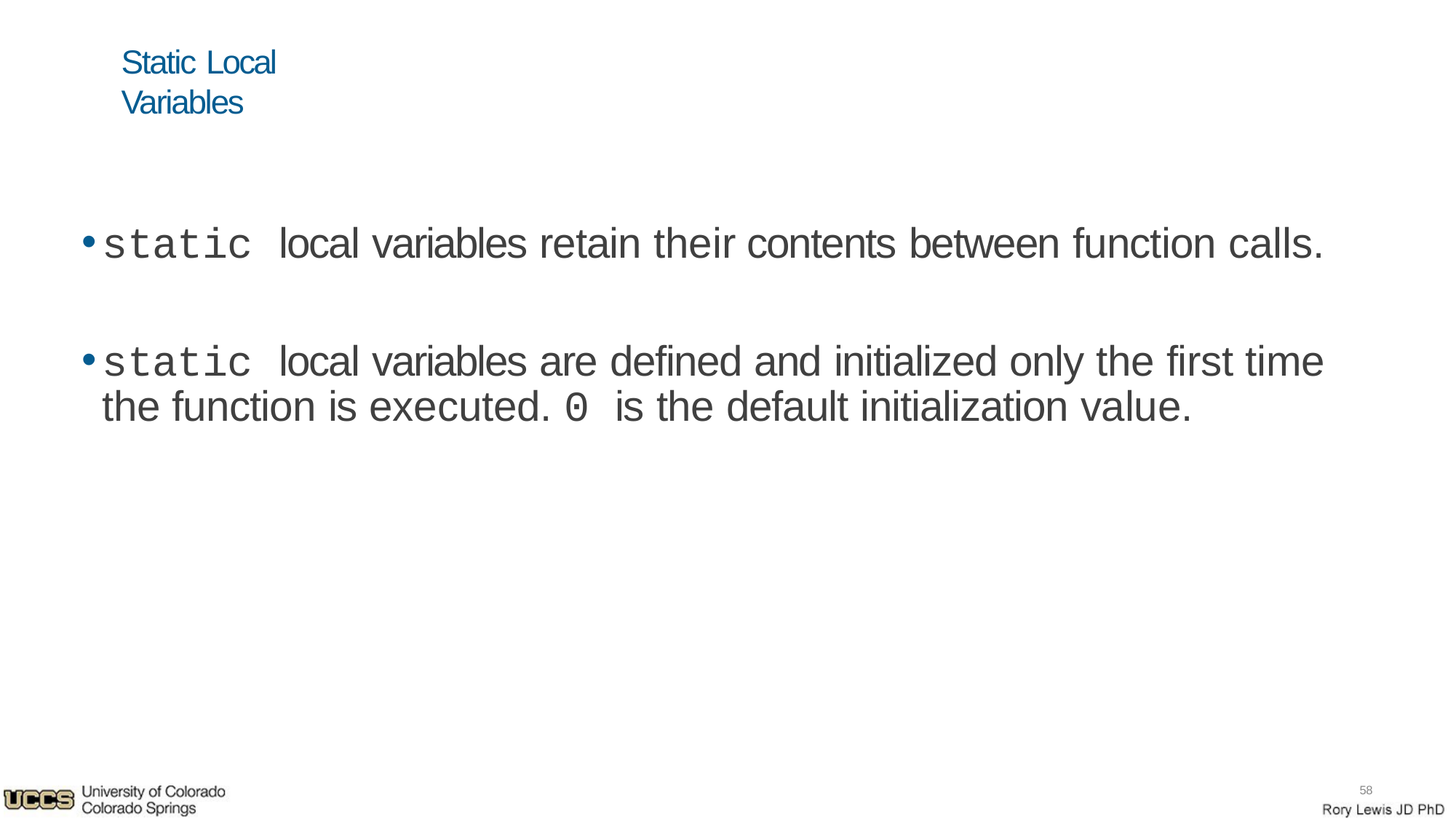

# Static Local Variables
static local variables retain their contents between function calls.

static local variables are defined and initialized only the first time the function is executed. 0 is the default initialization value.
58